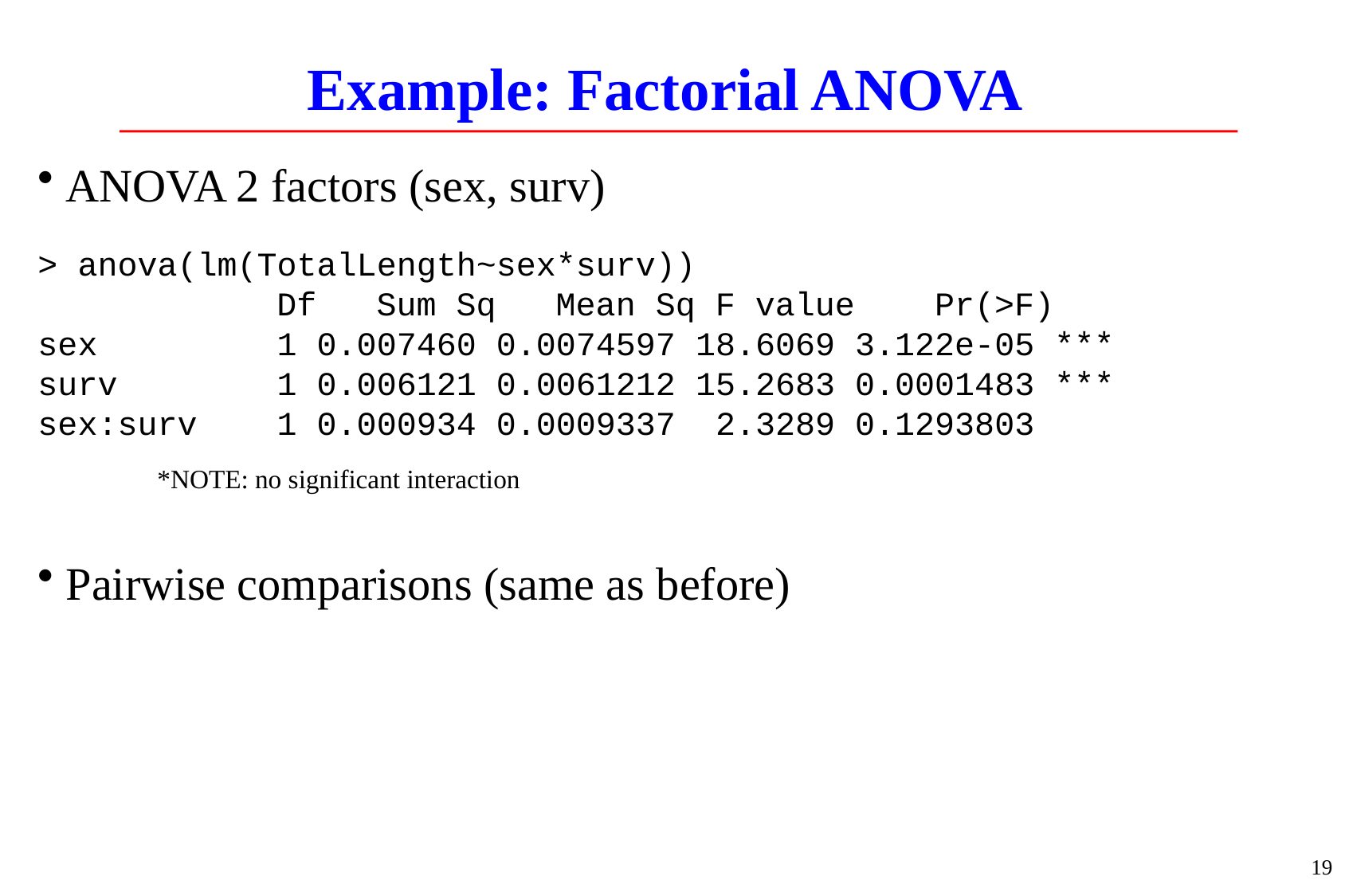

# Example: Factorial ANOVA

ANOVA 2 factors (sex, surv)

> anova(lm(TotalLength~sex*surv))
	 	Df   Sum Sq   Mean Sq F value    Pr(>F)
sex         1 0.007460 0.0074597 18.6069 3.122e-05 ***
surv        1 0.006121 0.0061212 15.2683 0.0001483 ***
sex:surv    1 0.000934 0.0009337  2.3289 0.1293803
	*NOTE: no significant interaction

Pairwise comparisons (same as before)
19